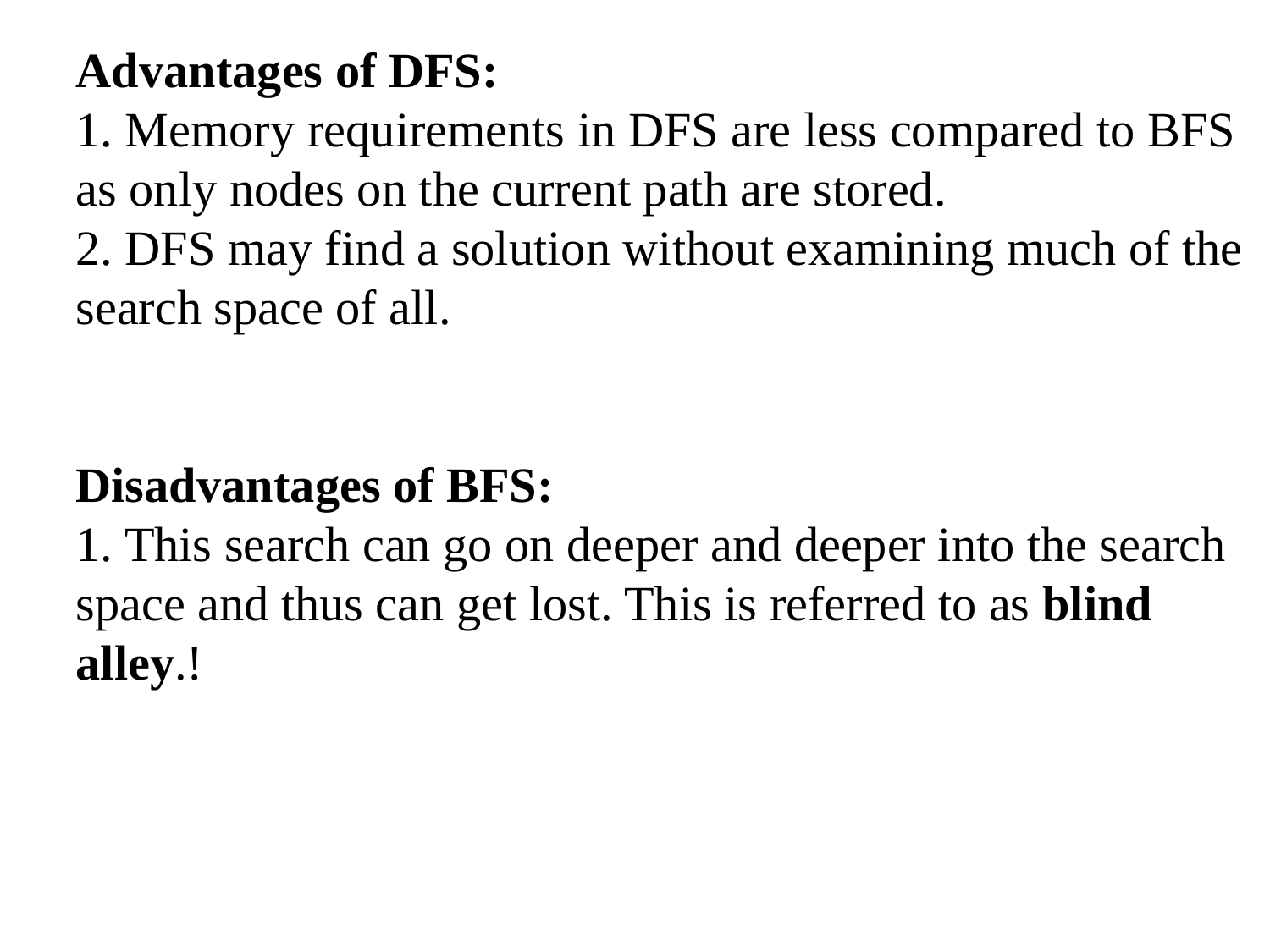

Advantages of DFS:
1. Memory requirements in DFS are less compared to BFS as only nodes on the current path are stored.
2. DFS may find a solution without examining much of the search space of all.

Disadvantages of BFS:
1. This search can go on deeper and deeper into the search
space and thus can get lost. This is referred to as blind
alley.!